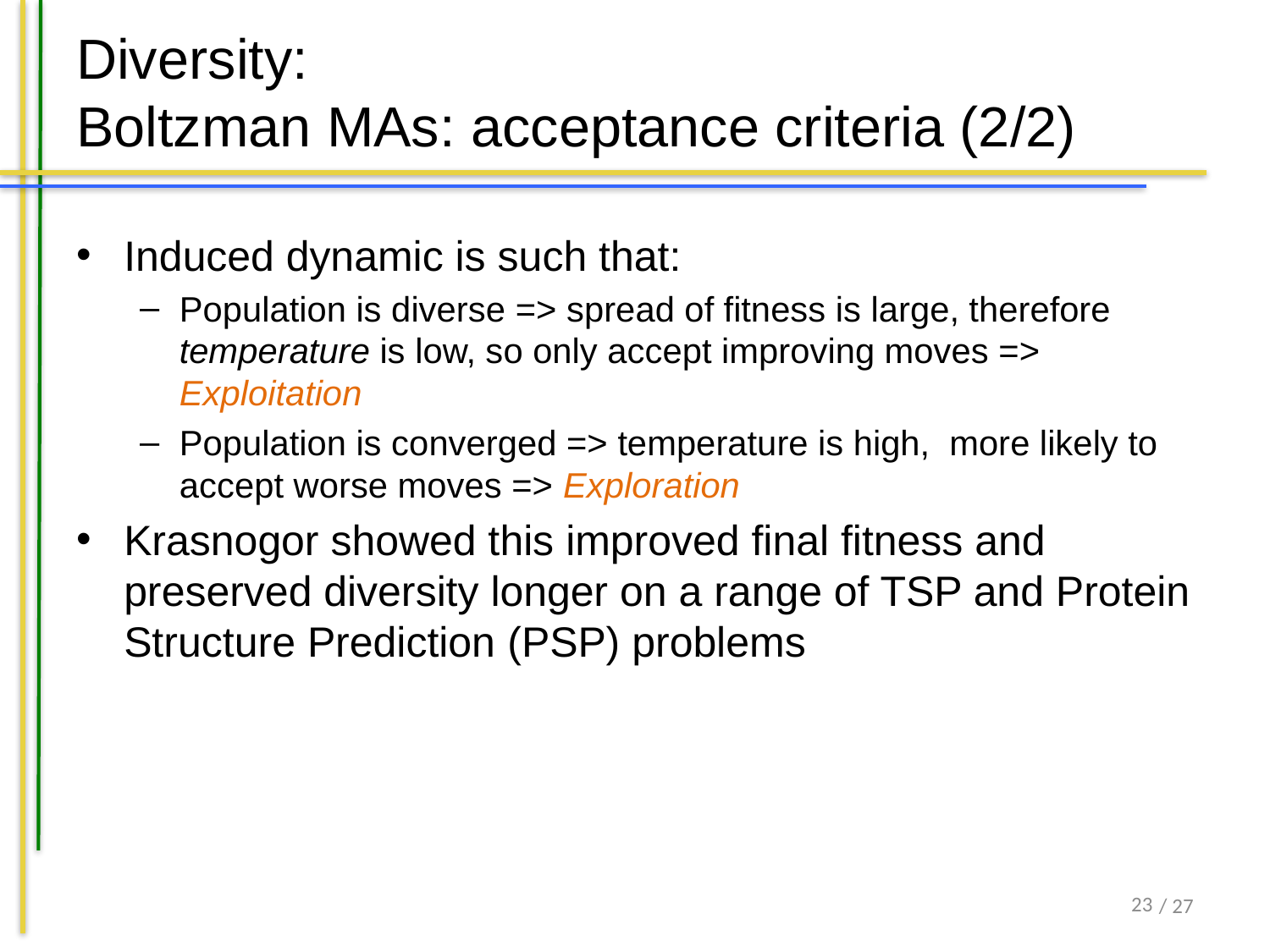

# Diversity: Boltzman MAs: acceptance criteria (2/2)
Induced dynamic is such that:
Population is diverse => spread of fitness is large, therefore temperature is low, so only accept improving moves =>  Exploitation
Population is converged => temperature is high,  more likely to accept worse moves => Exploration
Krasnogor showed this improved final fitness and preserved diversity longer on a range of TSP and Protein Structure Prediction (PSP) problems
23